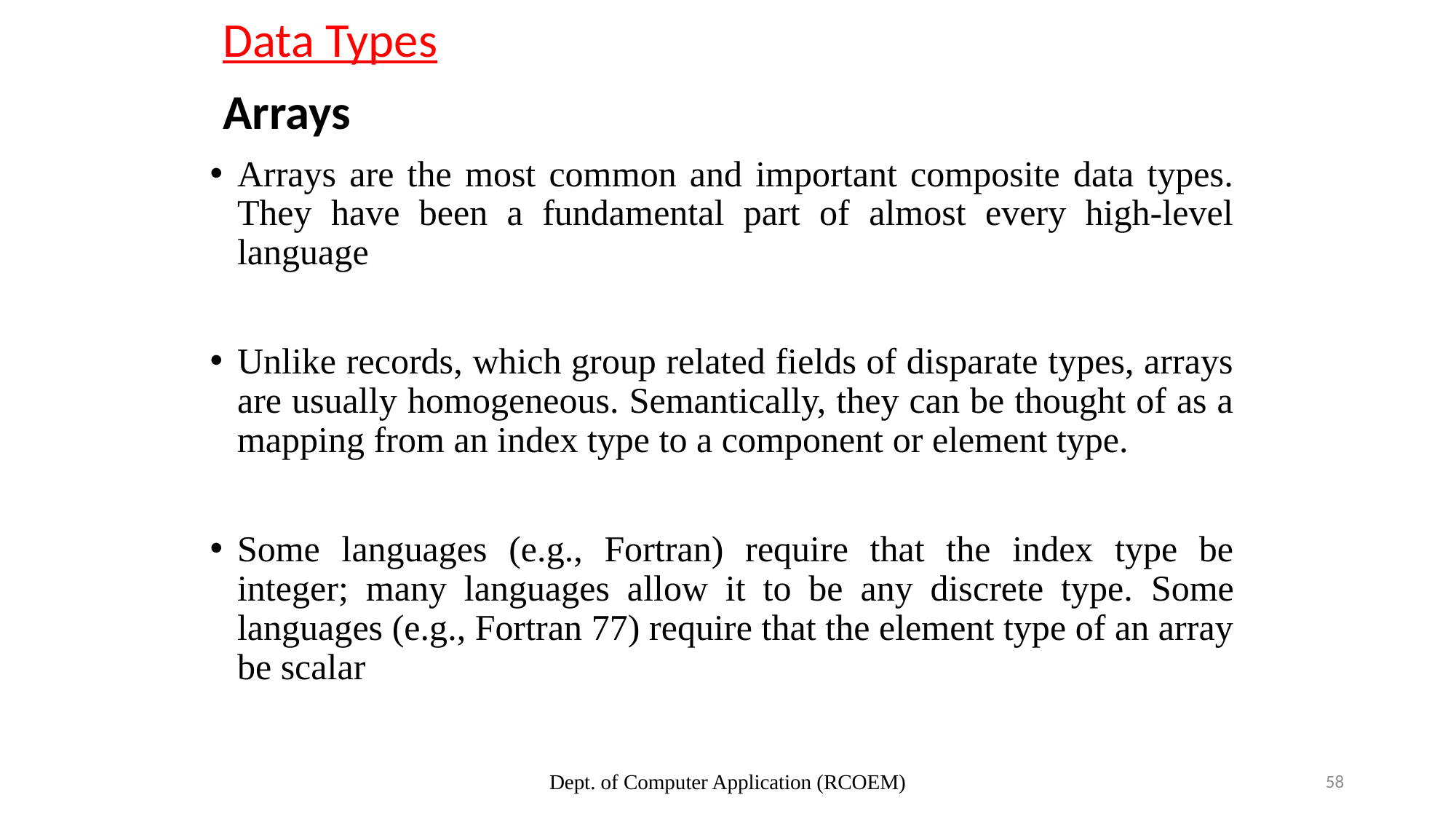

# Data Types
Arrays
Arrays are the most common and important composite data types. They have been a fundamental part of almost every high-level language

Unlike records, which group related fields of disparate types, arrays are usually homogeneous. Semantically, they can be thought of as a mapping from an index type to a component or element type.

Some languages (e.g., Fortran) require that the index type be integer; many languages allow it to be any discrete type. Some languages (e.g., Fortran 77) require that the element type of an array be scalar

Dept. of Computer Application (RCOEM)
58